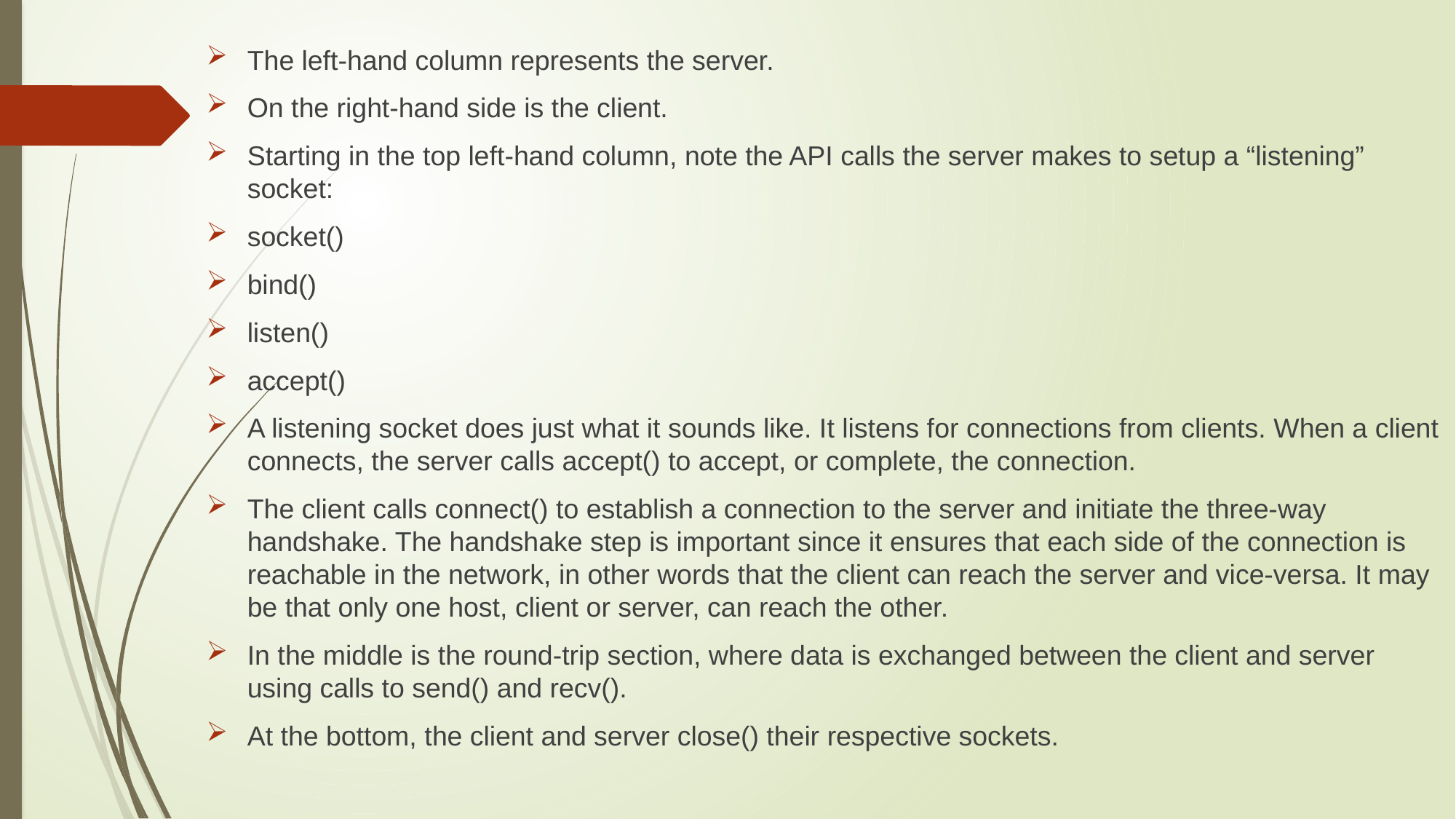

The left-hand column represents the server.
On the right-hand side is the client.
Starting in the top left-hand column, note the API calls the server makes to setup a “listening” socket:
socket()
bind()
listen()
accept()
A listening socket does just what it sounds like. It listens for connections from clients. When a client connects, the server calls accept() to accept, or complete, the connection.
The client calls connect() to establish a connection to the server and initiate the three-way handshake. The handshake step is important since it ensures that each side of the connection is reachable in the network, in other words that the client can reach the server and vice-versa. It may be that only one host, client or server, can reach the other.
In the middle is the round-trip section, where data is exchanged between the client and server using calls to send() and recv().
At the bottom, the client and server close() their respective sockets.